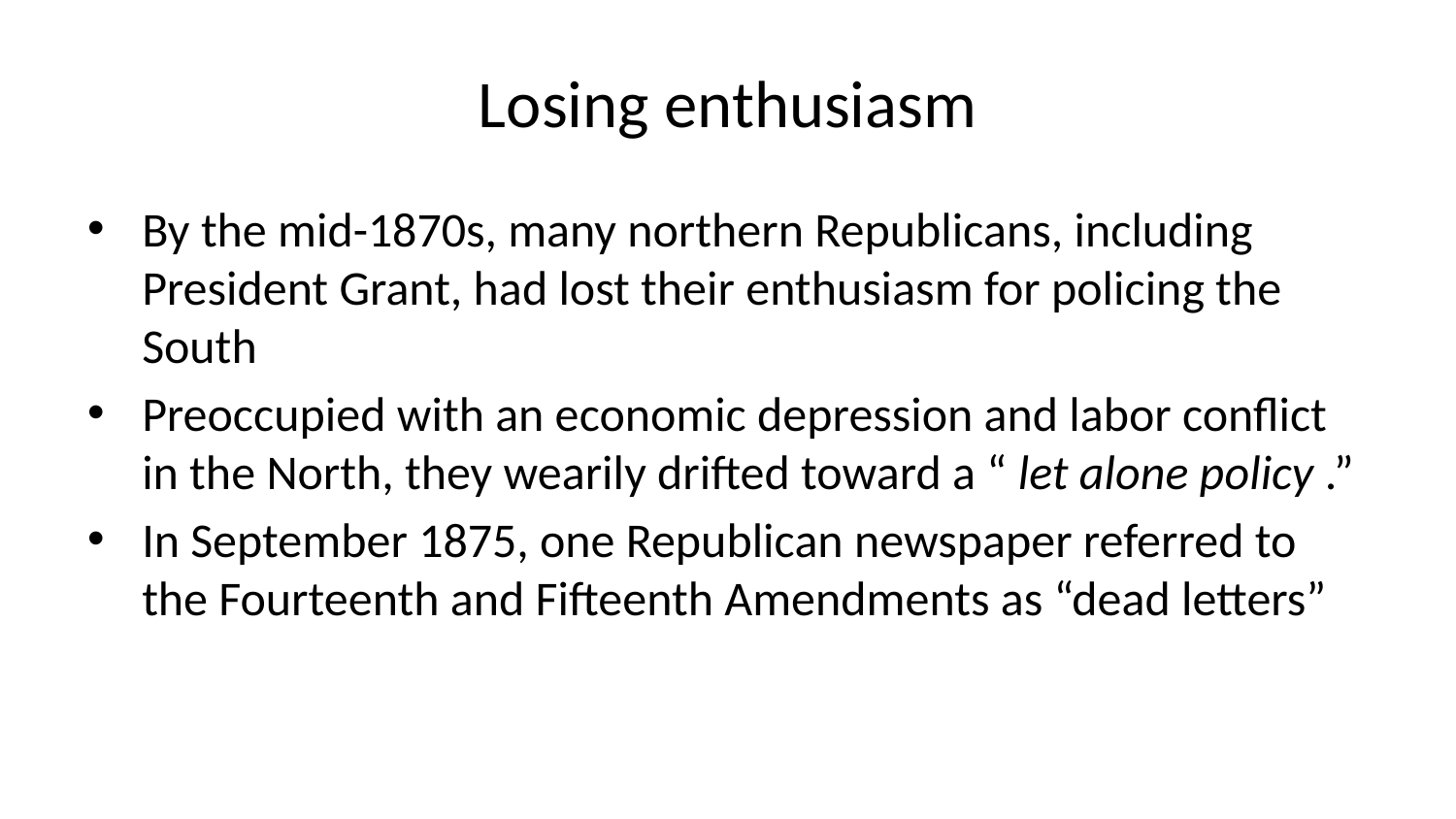

# Losing enthusiasm
By the mid-1870s, many northern Republicans, including President Grant, had lost their enthusiasm for policing the South
Preoccupied with an economic depression and labor conflict in the North, they wearily drifted toward a “ let alone policy .”
In September 1875, one Republican newspaper referred to the Fourteenth and Fifteenth Amendments as “dead letters”